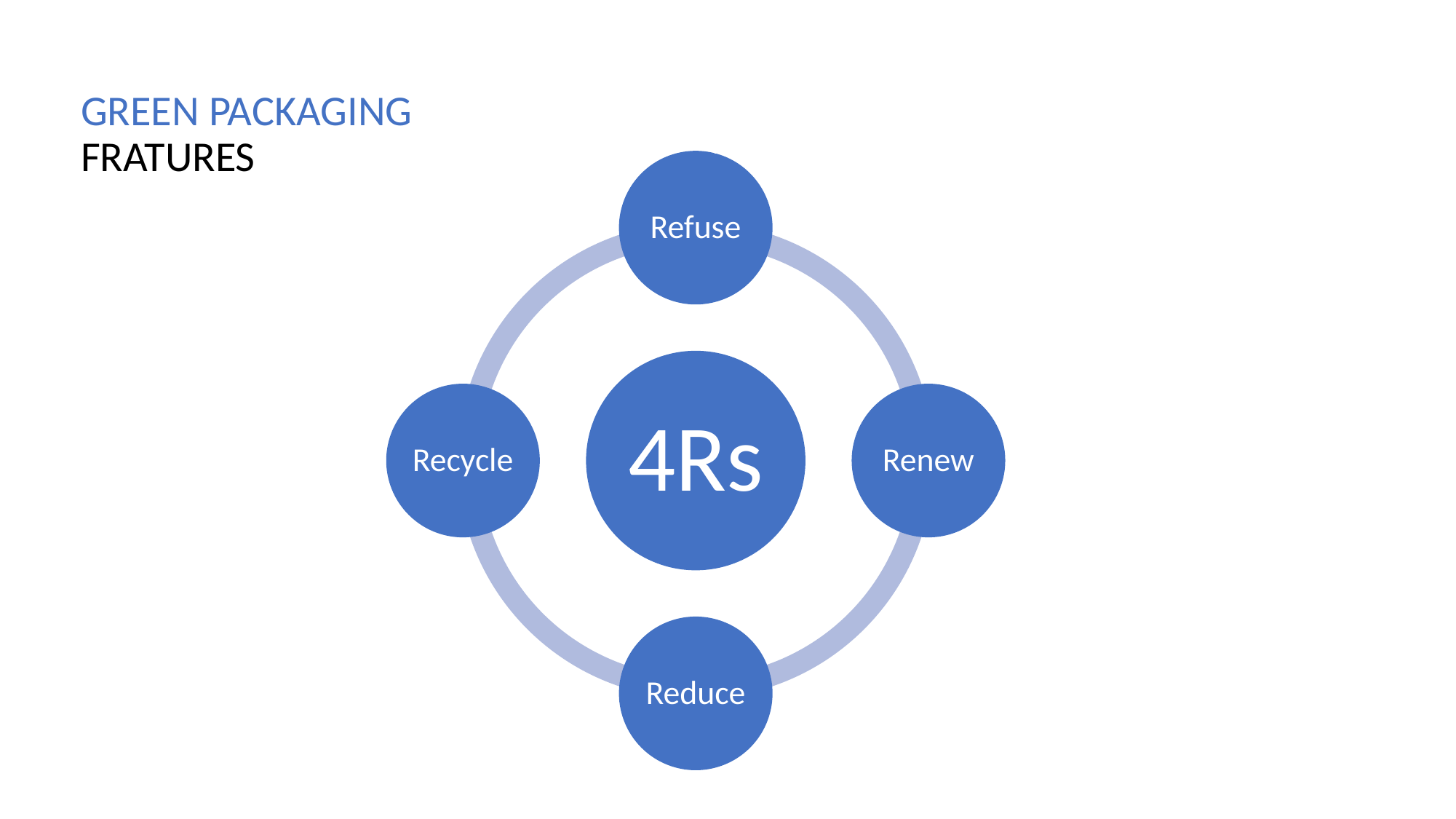

# GREEN PACKAGING FRATURES
| GBRYTGH |
| --- |
4Rs
Refuse
Renew
Reduce
Recycle